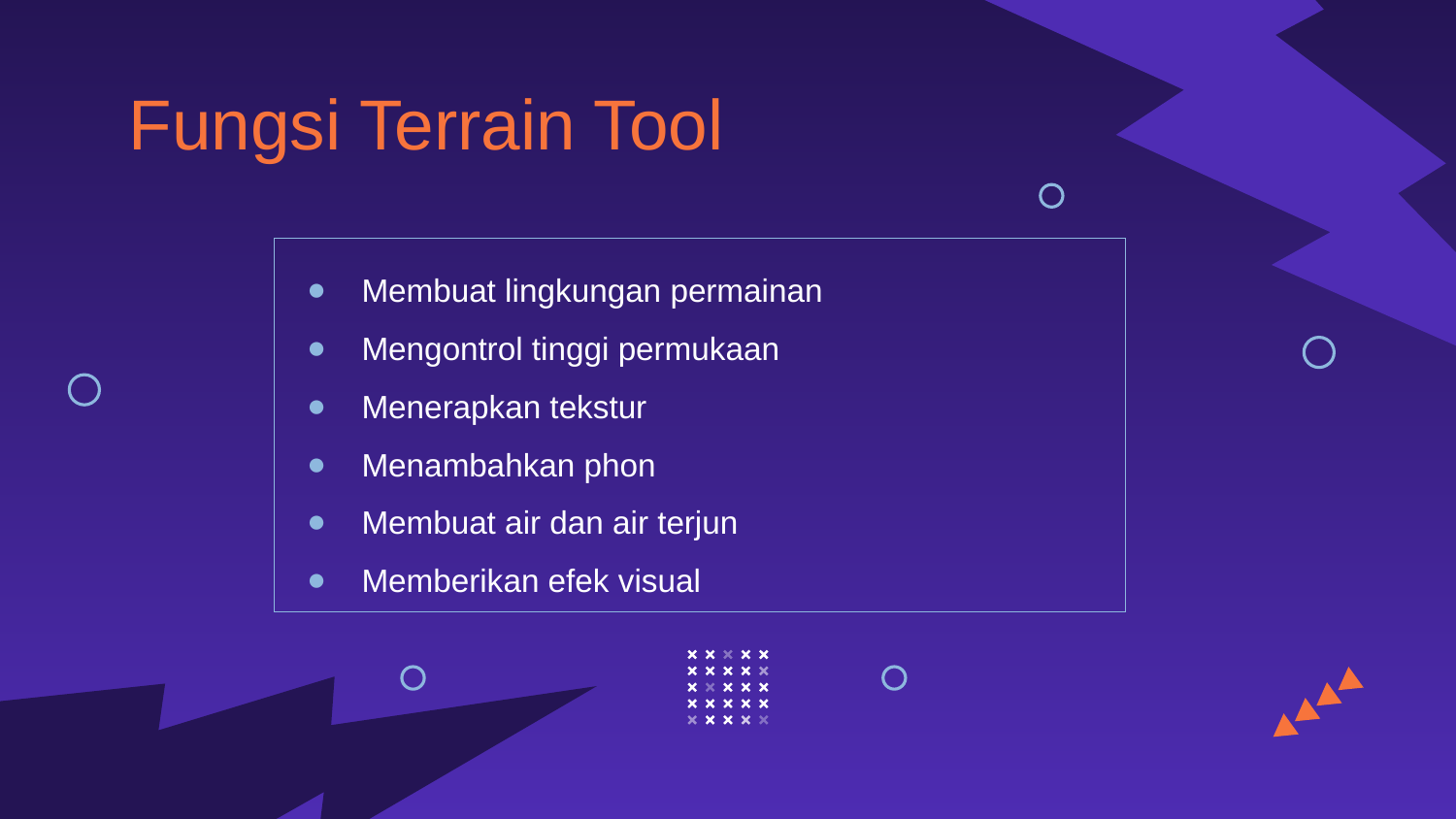

Fungsi Terrain Tool

Membuat lingkungan permainan
Mengontrol tinggi permukaan
Menerapkan tekstur
Menambahkan phon
Membuat air dan air terjun
Memberikan efek visual